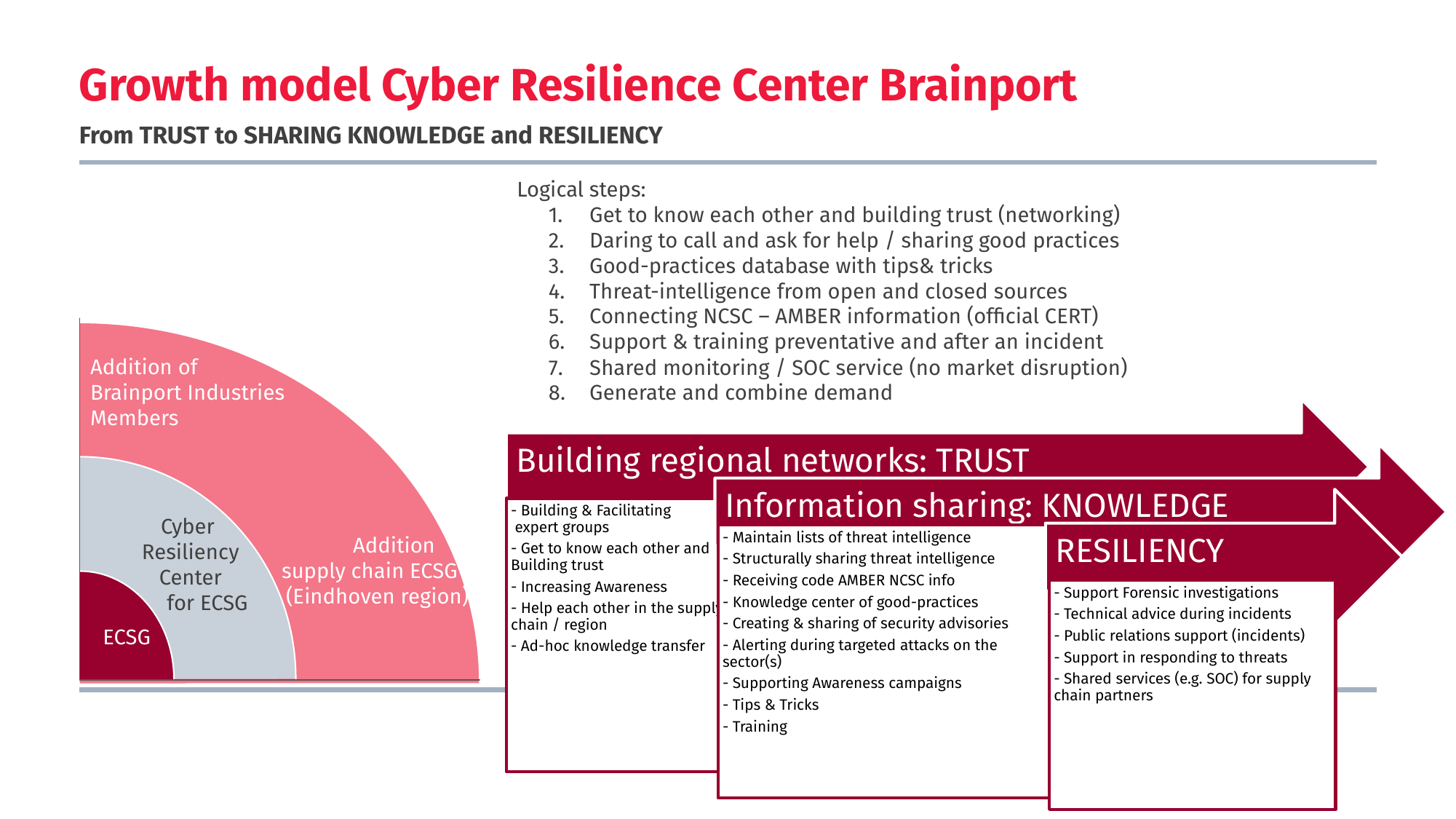

# Growth model Cyber Resilience Center Brainport
From TRUST to SHARING KNOWLEDGE and RESILIENCY
Logical steps:
Get to know each other and building trust (networking)
Daring to call and ask for help / sharing good practices
Good-practices database with tips& tricks
Threat-intelligence from open and closed sources
Connecting NCSC – AMBER information (official CERT)
Support & training preventative and after an incident
Shared monitoring / SOC service (no market disruption)
Generate and combine demand

Addition of
Brainport Industries
Members

Addition
 supply chain ECSG
(Eindhoven region)

Building regional networks: TRUST
Information sharing: KNOWLEDGE

Cyber
 Resiliency
 Center
       for ECSG
RESILIENCY
- Building & Facilitating
 expert groups
- Get to know each other and
Building trust
- Increasing Awareness
- Help each other in the supply chain / region
- Ad-hoc knowledge transfer
- Maintain lists of threat intelligence
- Structurally sharing threat intelligence
- Receiving code AMBER NCSC info
- Knowledge center of good-practices
- Creating & sharing of security advisories
- Alerting during targeted attacks on the sector(s)
- Supporting Awareness campaigns
- Tips & Tricks
- Training

ECSG
- Support Forensic investigations
- Technical advice during incidents
- Public relations support (incidents)
- Support in responding to threats
- Shared services (e.g. SOC) for supply chain partners

7